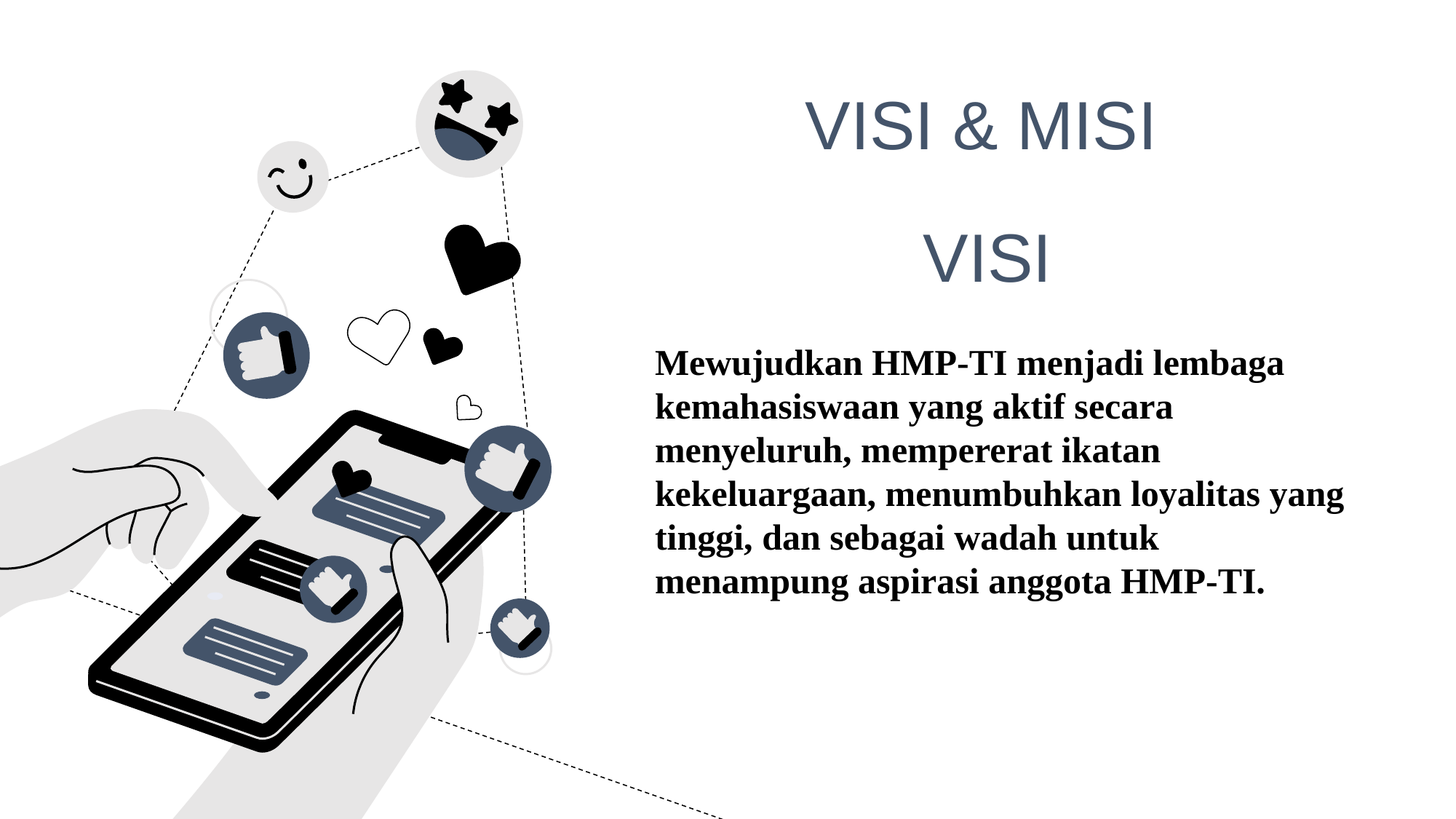

# VISI & MISI

VISI
Mewujudkan HMP-TI menjadi lembaga kemahasiswaan yang aktif secara menyeluruh, mempererat ikatan kekeluargaan, menumbuhkan loyalitas yang tinggi, dan sebagai wadah untuk menampung aspirasi anggota HMP-TI.